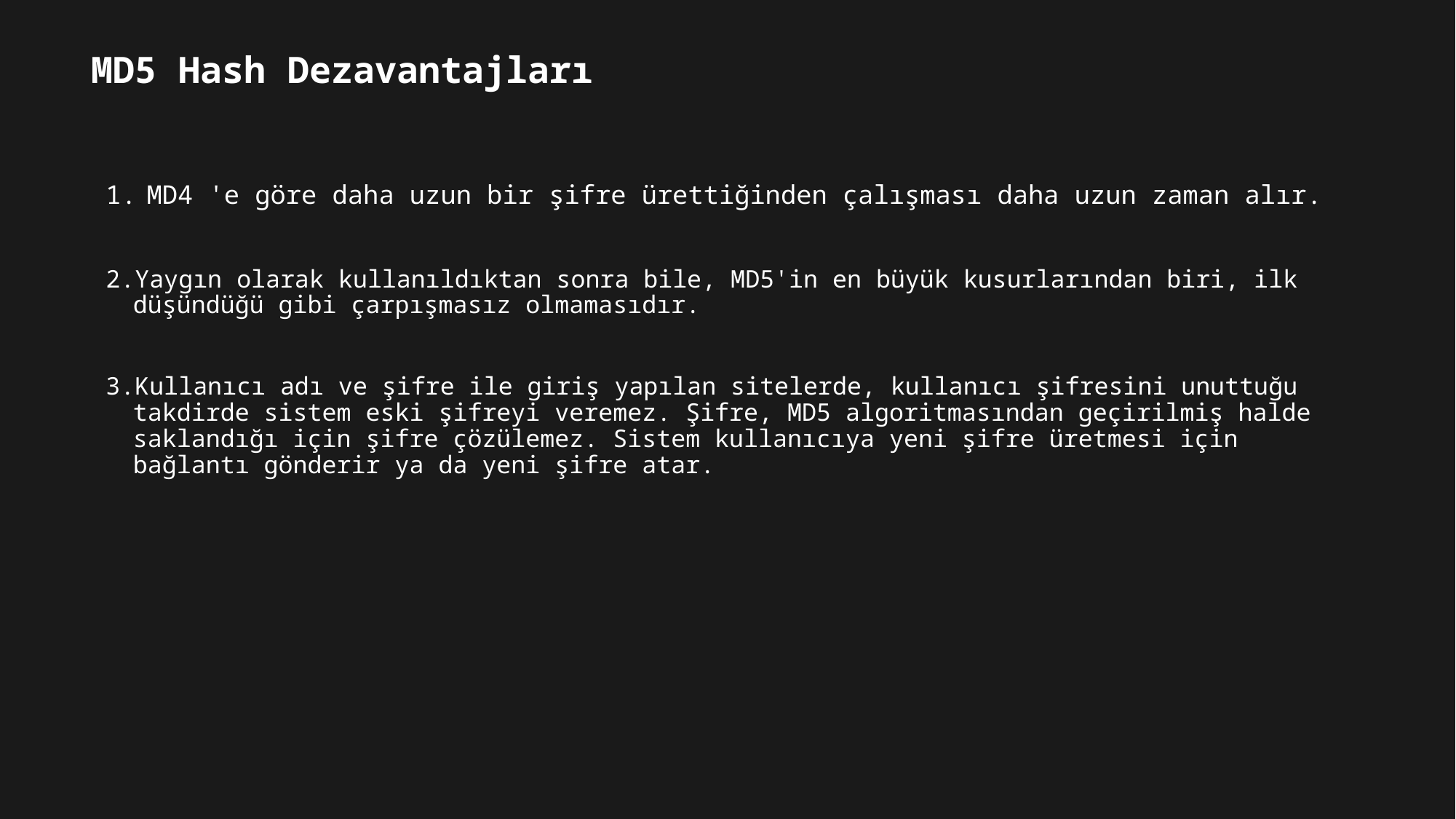

# MD5 Hash Dezavantajları

MD4 'e göre daha uzun bir şifre ürettiğinden çalışması daha uzun zaman alır.

Yaygın olarak kullanıldıktan sonra bile, MD5'in en büyük kusurlarından biri, ilk düşündüğü gibi çarpışmasız olmamasıdır.

Kullanıcı adı ve şifre ile giriş yapılan sitelerde, kullanıcı şifresini unuttuğu takdirde sistem eski şifreyi veremez. Şifre, MD5 algoritmasından geçirilmiş halde saklandığı için şifre çözülemez. Sistem kullanıcıya yeni şifre üretmesi için bağlantı gönderir ya da yeni şifre atar.